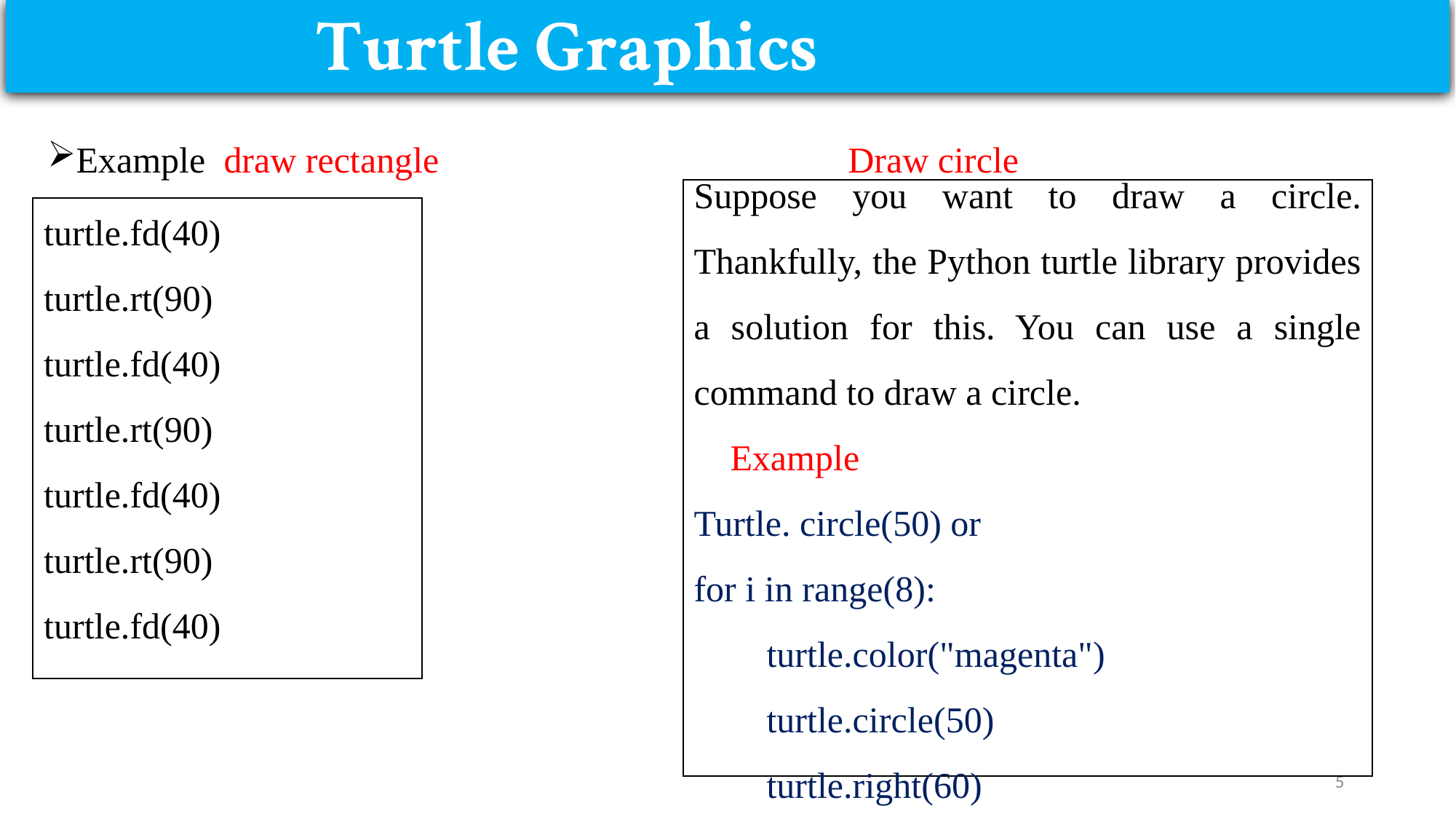

Turtle Graphics

Example  draw rectangle                                             Draw circle

Suppose you want to draw a circle. Thankfully, the Python turtle library provides a solution for this. You can use a single command to draw a circle.
    Example
Turtle. circle(50) or
for i in range(8):
        turtle.color("magenta")
        turtle.circle(50)
        turtle.right(60)
turtle.fd(40)
turtle.rt(90)
turtle.fd(40)
turtle.rt(90)
turtle.fd(40)
turtle.rt(90)
turtle.fd(40)

5